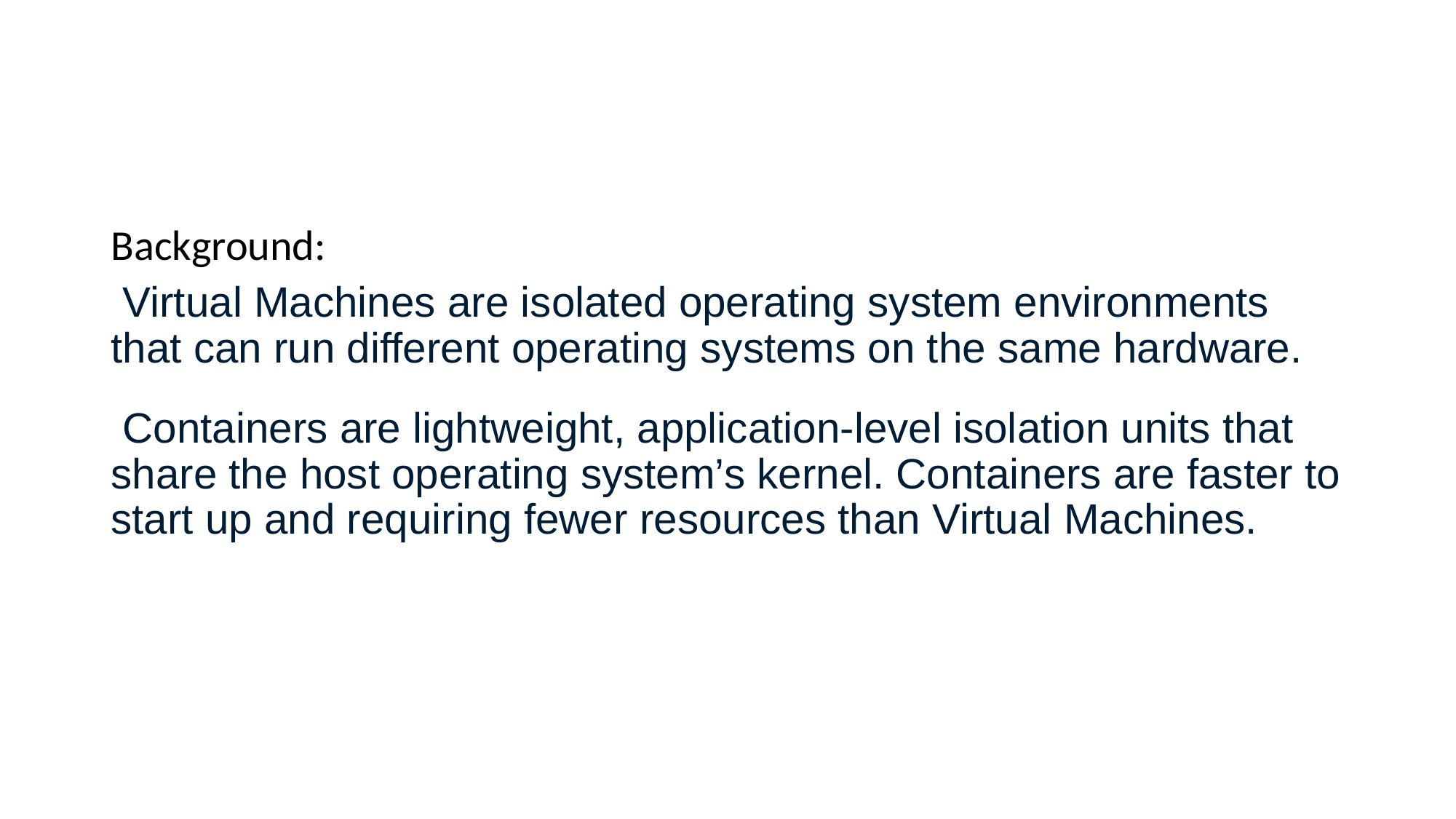

#
Background:
 Virtual Machines are isolated operating system environments that can run different operating systems on the same hardware.
 Containers are lightweight, application-level isolation units that share the host operating system’s kernel. Containers are faster to start up and requiring fewer resources than Virtual Machines.